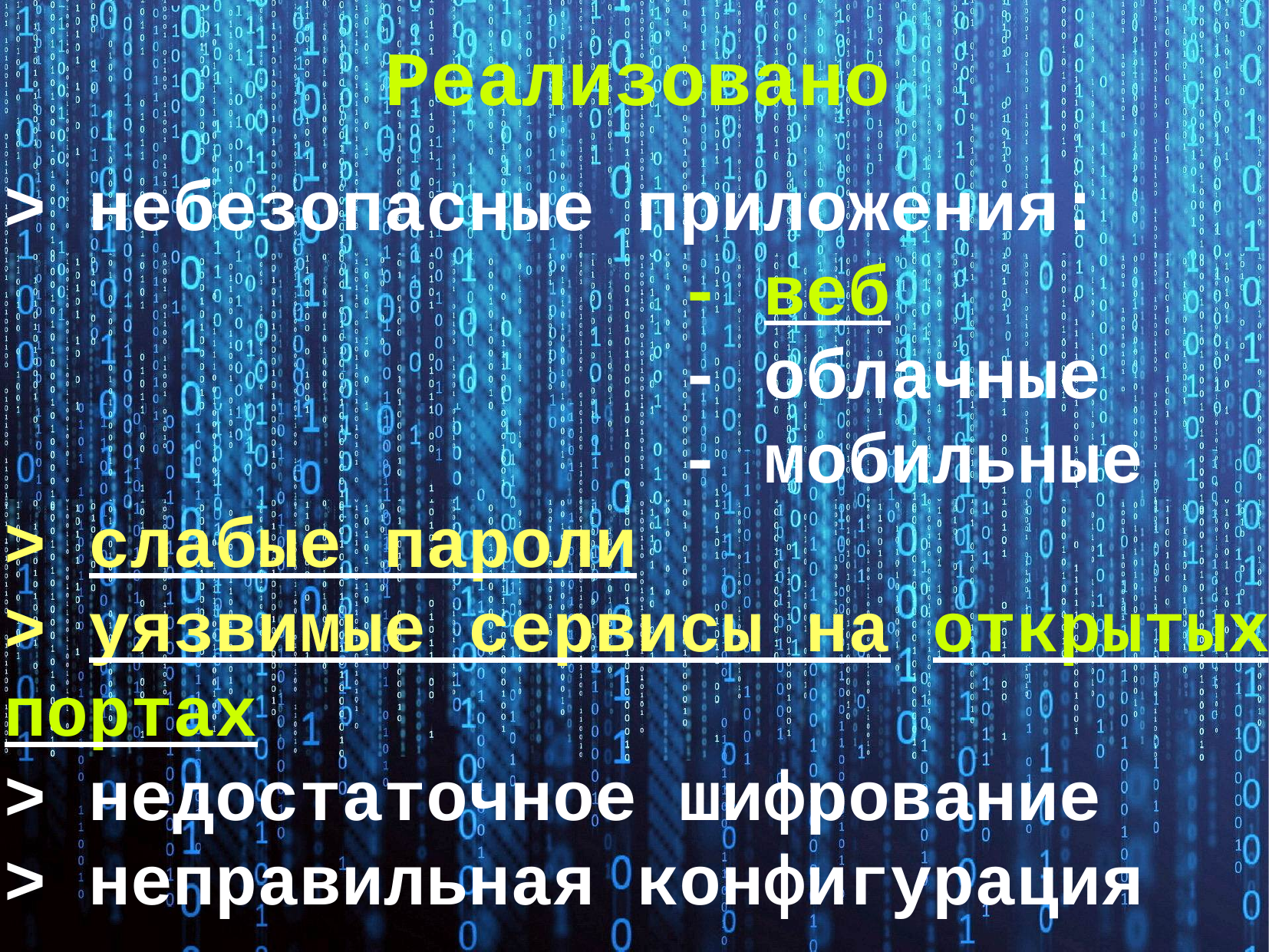

Реализовано
> небезопасные приложения:
                - веб
                - облачные
                - мобильные
> слабые пароли
> уязвимые сервисы на открытых портах
> недостаточное шифрование
> неправильная конфигурация